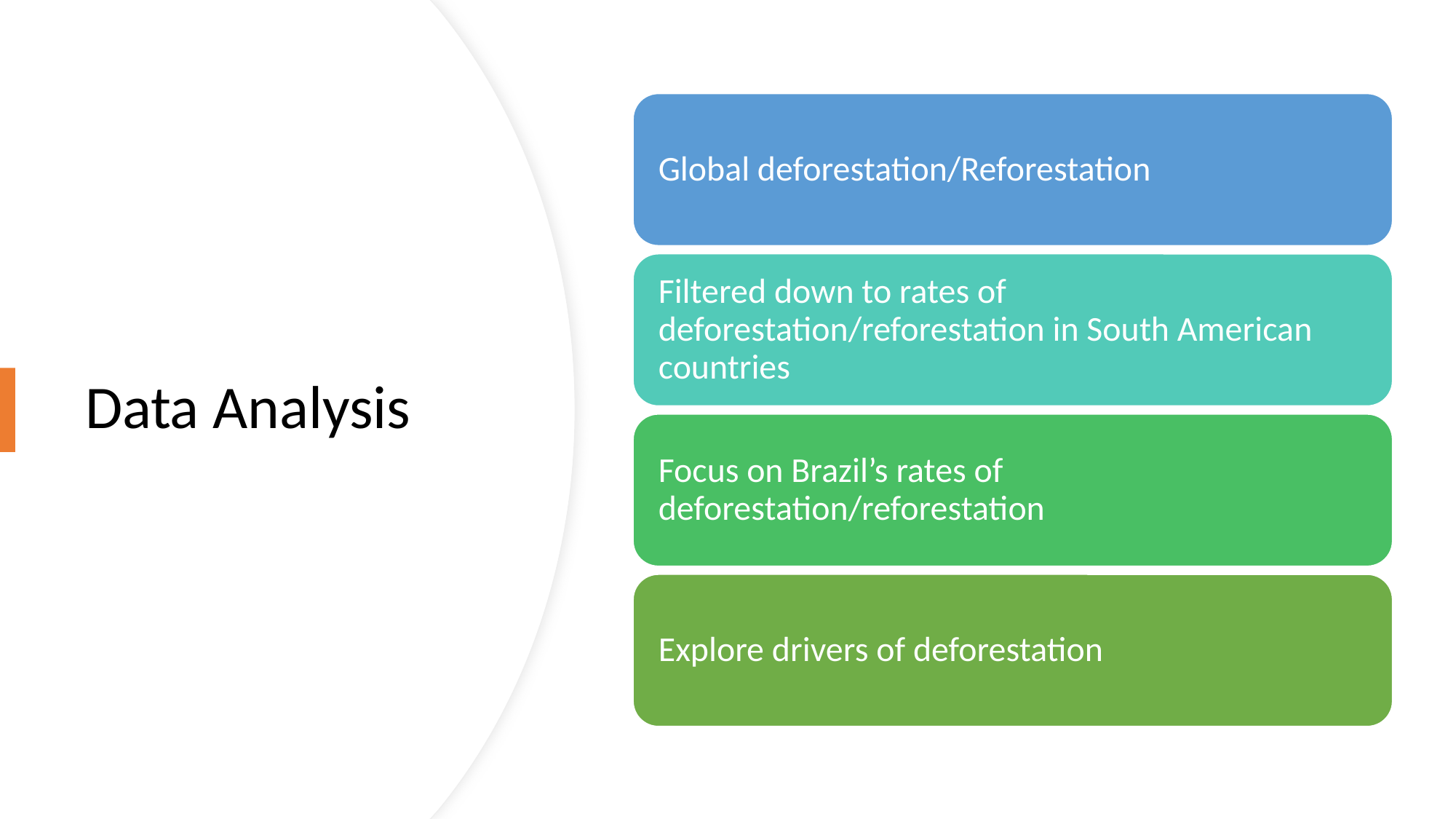

Global deforestation/Reforestation
Filtered down to rates of deforestation/reforestation in South American countries
Focus on Brazil’s rates of deforestation/reforestation
Explore drivers of deforestation
# Data Analysis